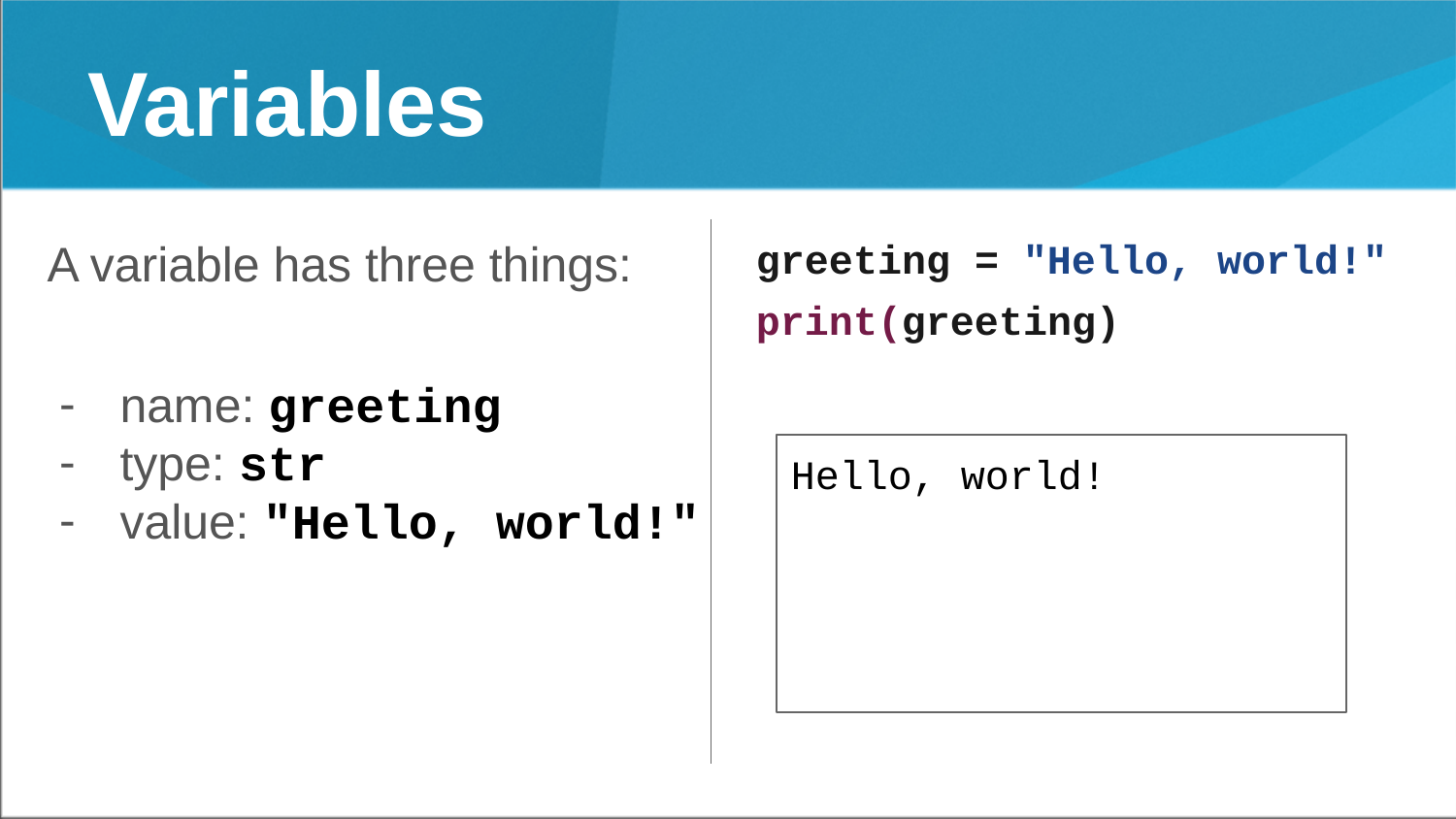

# Variables
A variable has three things:

name: greeting
type: str
value: "Hello, world!"
greeting = "Hello, world!"
print(greeting)

Hello, world!